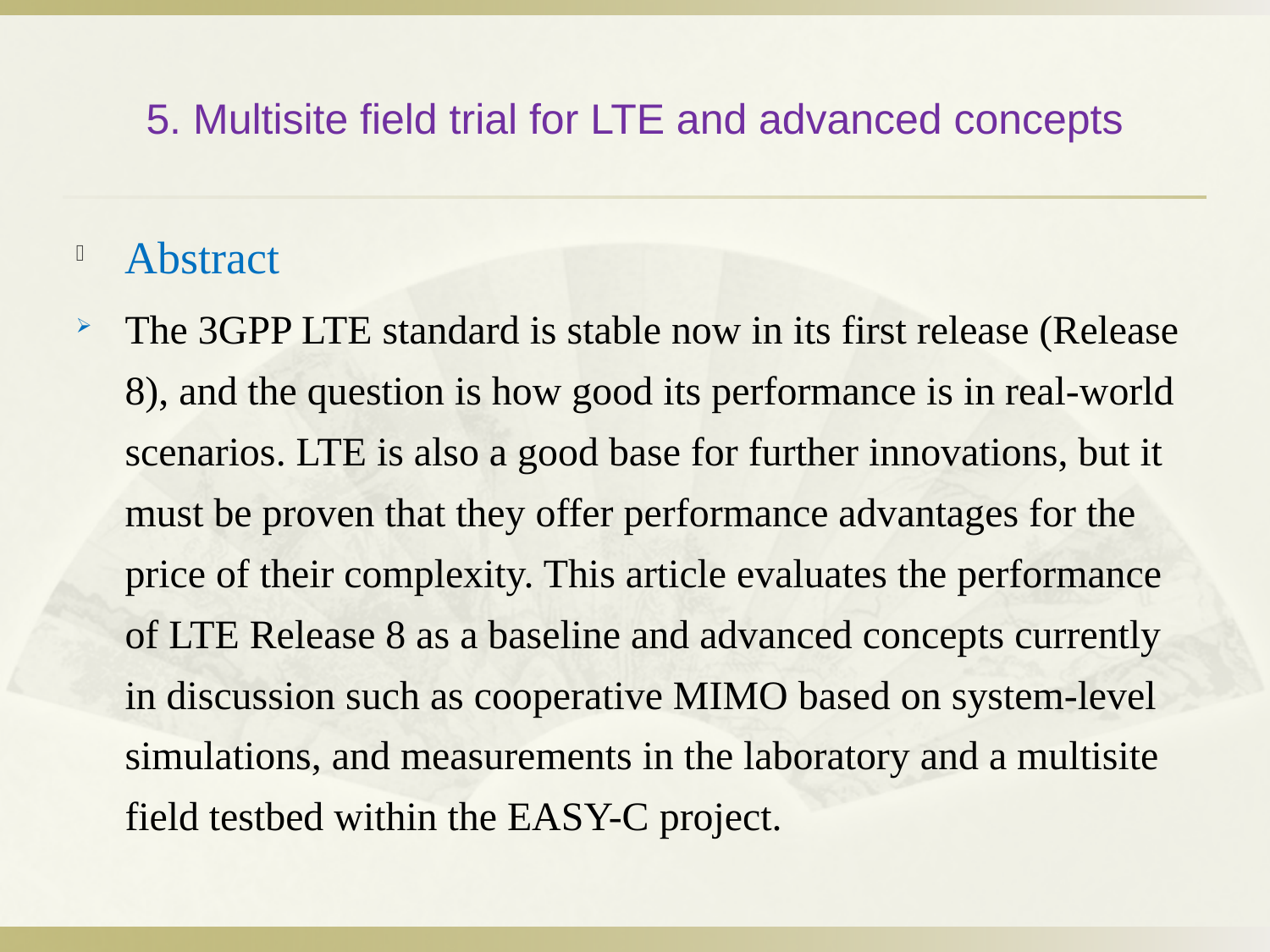

# 5. Multisite field trial for LTE and advanced concepts
Abstract
The 3GPP LTE standard is stable now in its first release (Release 8), and the question is how good its performance is in real-world scenarios. LTE is also a good base for further innovations, but it must be proven that they offer performance advantages for the price of their complexity. This article evaluates the performance of LTE Release 8 as a baseline and advanced concepts currently in discussion such as cooperative MIMO based on system-level simulations, and measurements in the laboratory and a multisite
field testbed within the EASY-C project.